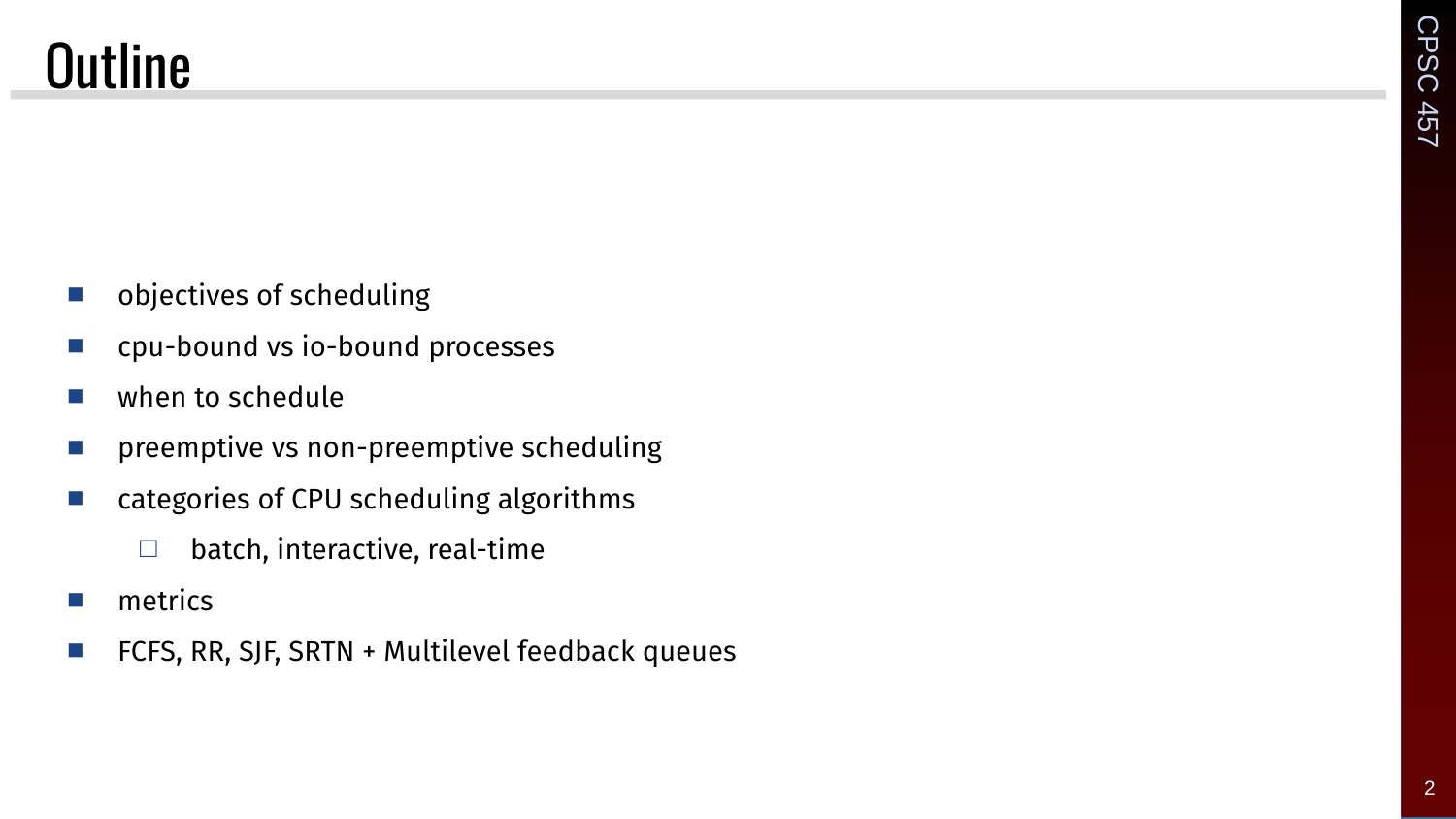

# Outline
objectives of scheduling
cpu-bound vs io-bound processes
when to schedule
preemptive vs non-preemptive scheduling
categories of CPU scheduling algorithms
batch, interactive, real-time
metrics
FCFS, RR, SJF, SRTN + Multilevel feedback queues